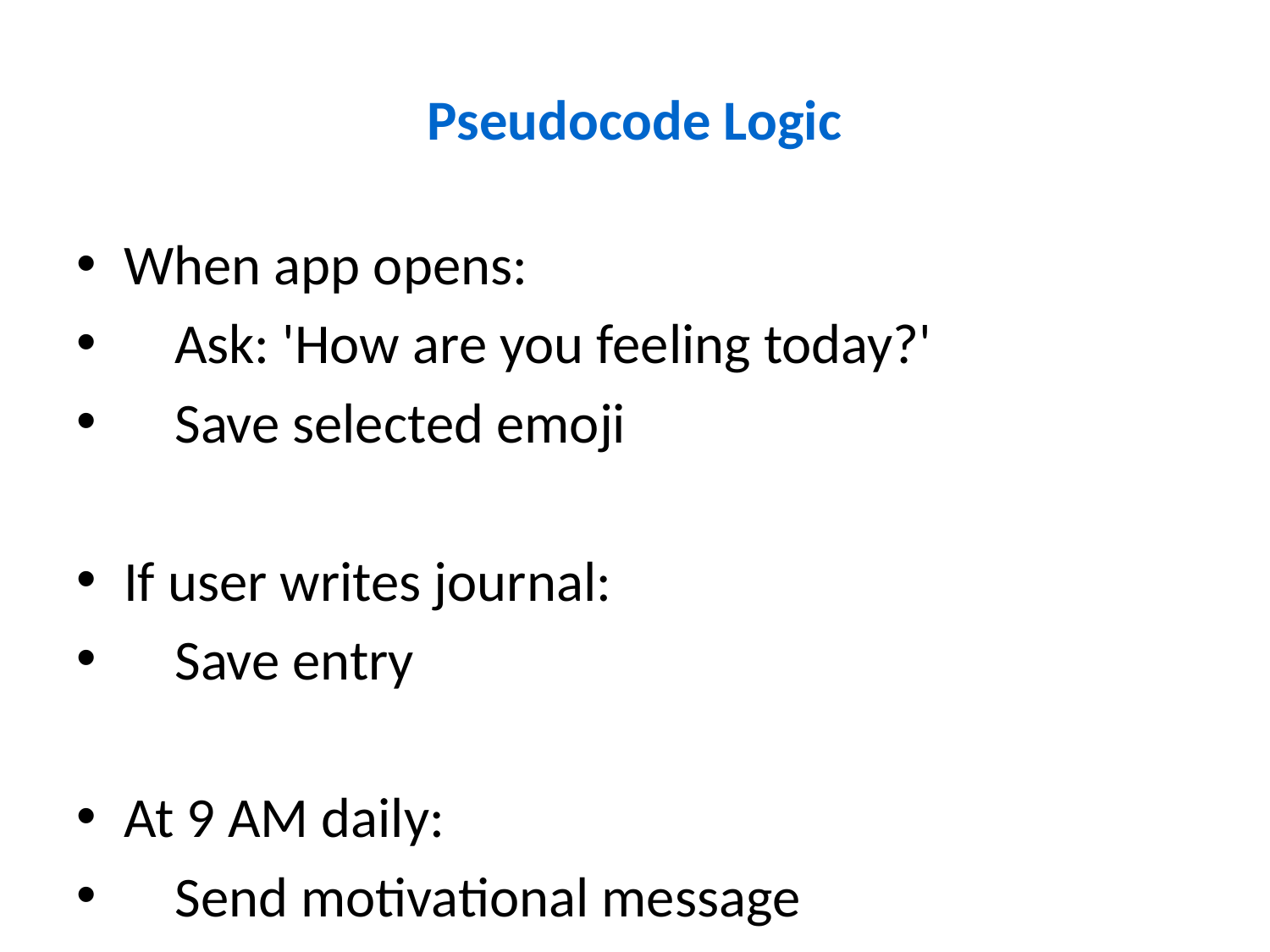

# Pseudocode Logic
When app opens:
    Ask: 'How are you feeling today?'
    Save selected emoji

If user writes journal:
    Save entry

At 9 AM daily:
    Send motivational message

If Help is clicked:
    Show support links